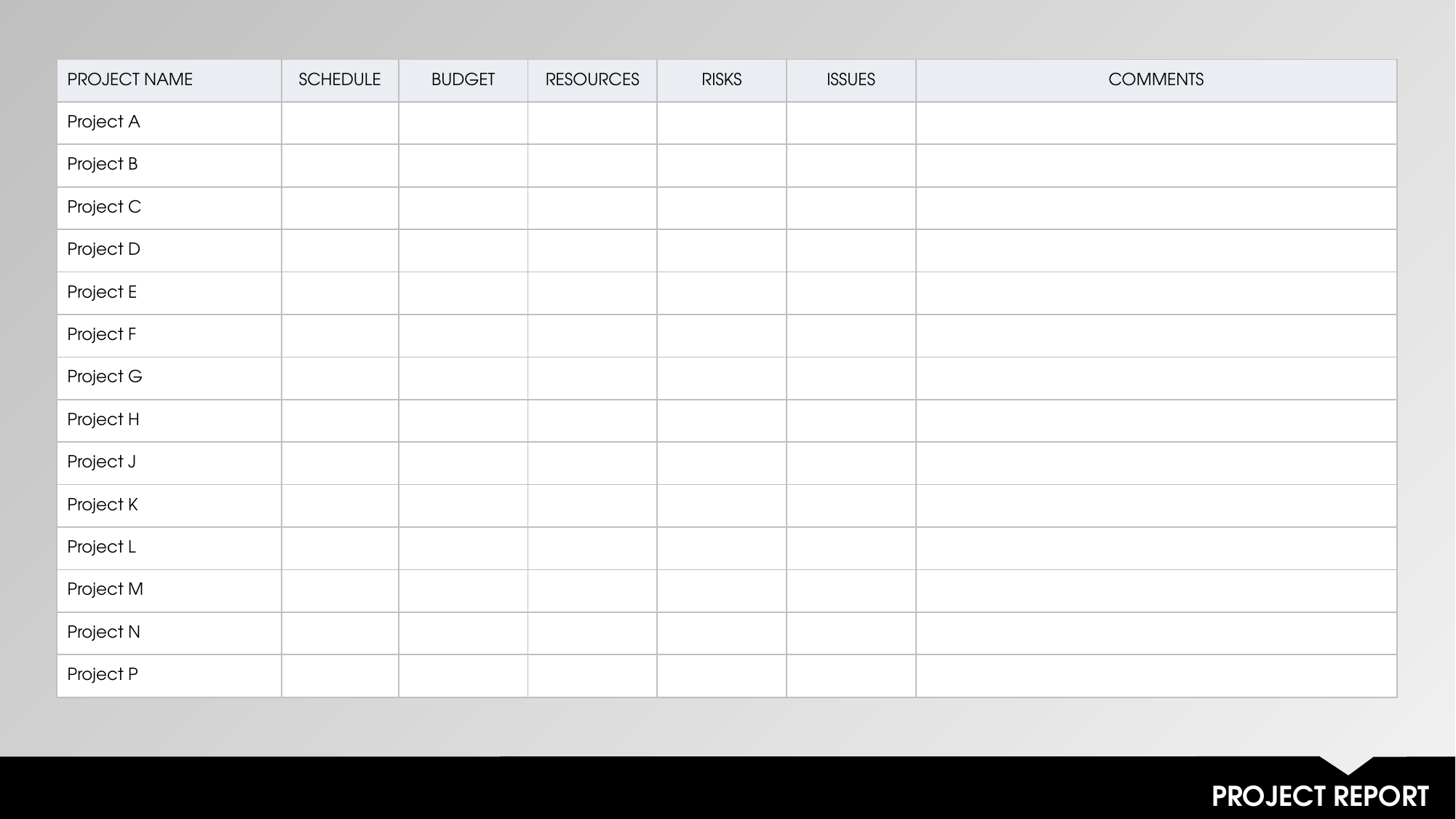

| PROJECT NAME | SCHEDULE | BUDGET | RESOURCES | RISKS | ISSUES | COMMENTS |
| --- | --- | --- | --- | --- | --- | --- |
| Project A |  |  |  |  |  |  |
| Project B |  |  |  |  |  |  |
| Project C |  |  |  |  |  |  |
| Project D |  |  |  |  |  |  |
| Project E |  |  |  |  |  |  |
| Project F |  |  |  |  |  |  |
| Project G |  |  |  |  |  |  |
| Project H |  |  |  |  |  |  |
| Project J |  |  |  |  |  |  |
| Project K |  |  |  |  |  |  |
| Project L |  |  |  |  |  |  |
| Project M |  |  |  |  |  |  |
| Project N |  |  |  |  |  |  |
| Project P |  |  |  |  |  |  |

PROJECT REPORT